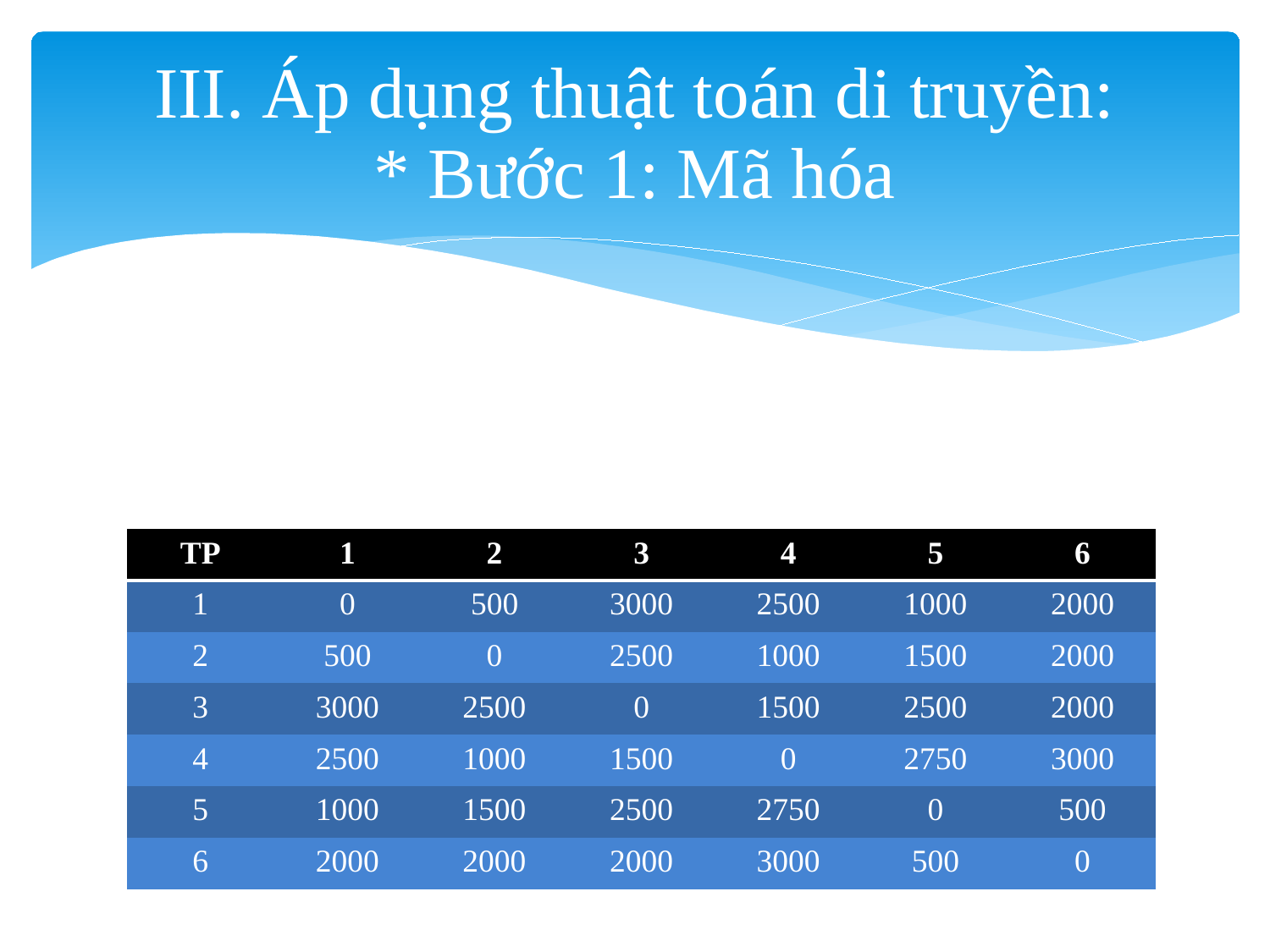

# III. Áp dụng thuật toán di truyền: * Bước 1: Mã hóa
| TP | 1 | 2 | 3 | 4 | 5 | 6 |
| --- | --- | --- | --- | --- | --- | --- |
| 1 | 0 | 500 | 3000 | 2500 | 1000 | 2000 |
| 2 | 500 | 0 | 2500 | 1000 | 1500 | 2000 |
| 3 | 3000 | 2500 | 0 | 1500 | 2500 | 2000 |
| 4 | 2500 | 1000 | 1500 | 0 | 2750 | 3000 |
| 5 | 1000 | 1500 | 2500 | 2750 | 0 | 500 |
| 6 | 2000 | 2000 | 2000 | 3000 | 500 | 0 |